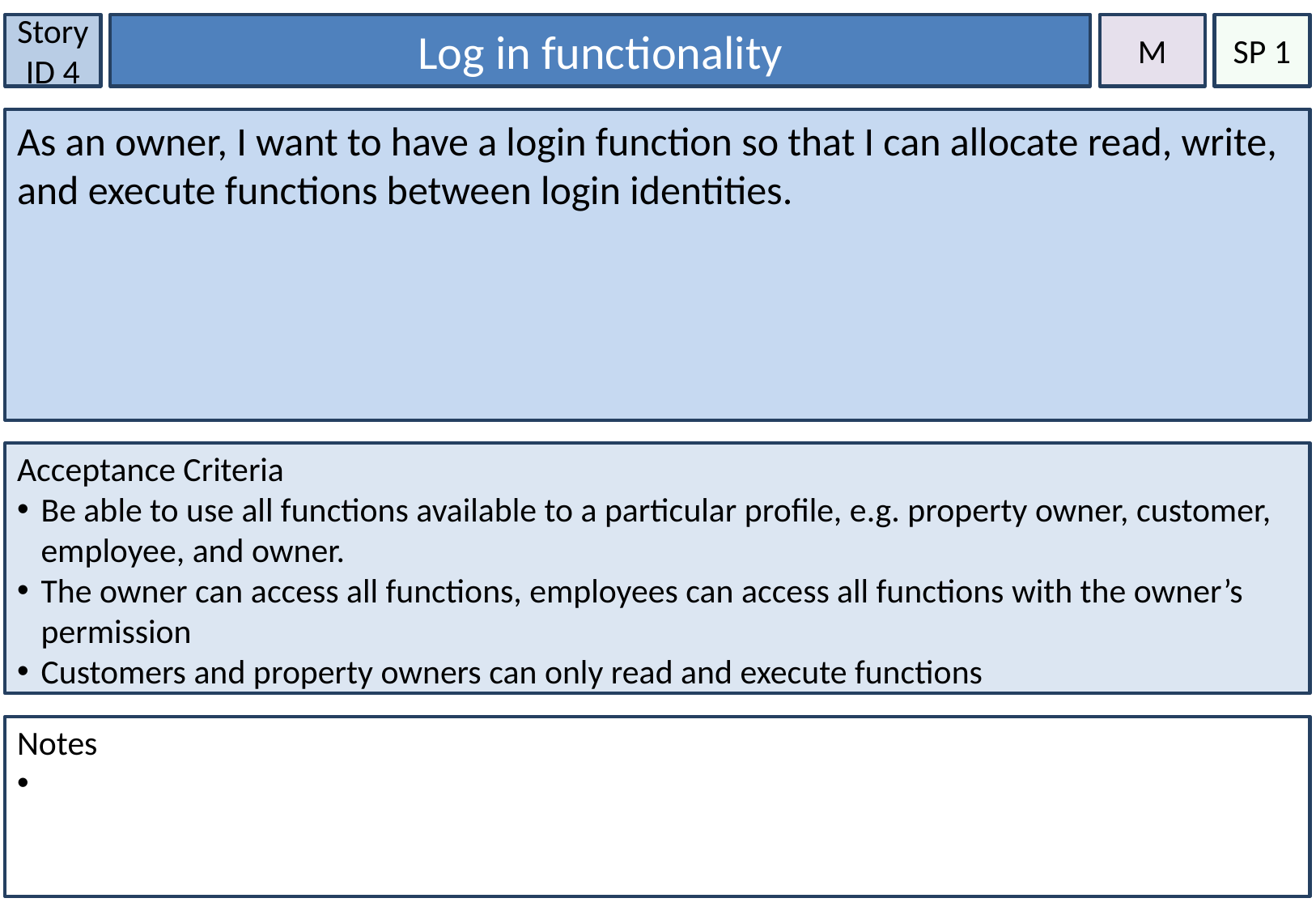

Story ID 4
Log in functionality
M
SP 1
As an owner, I want to have a login function so that I can allocate read, write, and execute functions between login identities.
Acceptance Criteria
Be able to use all functions available to a particular profile, e.g. property owner, customer, employee, and owner.
The owner can access all functions, employees can access all functions with the owner’s permission
Customers and property owners can only read and execute functions
Notes